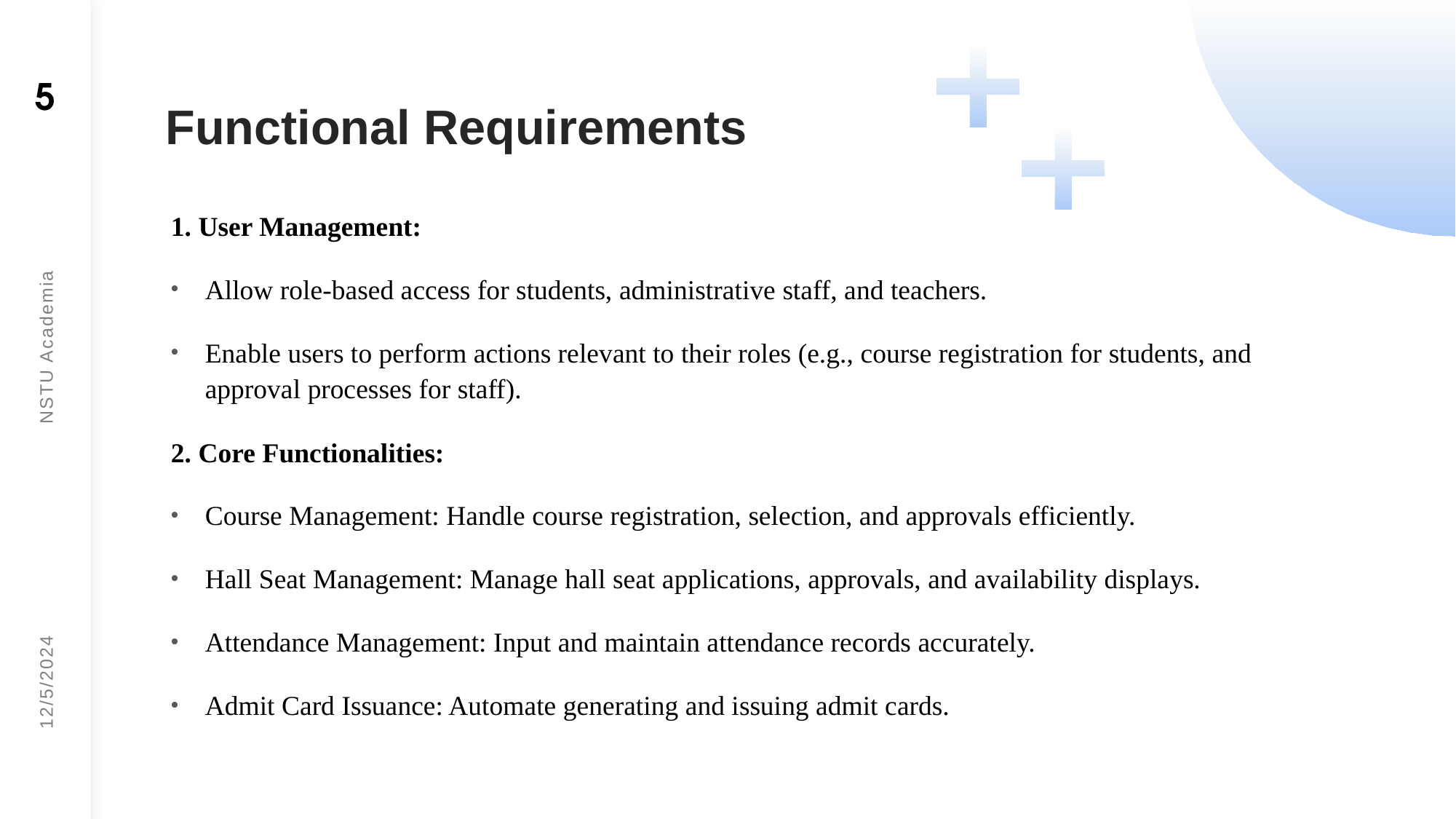

5
# Functional Requirements
1. User Management:
Allow role-based access for students, administrative staff, and teachers.
Enable users to perform actions relevant to their roles (e.g., course registration for students, and approval processes for staff).
2. Core Functionalities:
Course Management: Handle course registration, selection, and approvals efficiently.
Hall Seat Management: Manage hall seat applications, approvals, and availability displays.
Attendance Management: Input and maintain attendance records accurately.
Admit Card Issuance: Automate generating and issuing admit cards.
NSTU Academia
12/5/2024